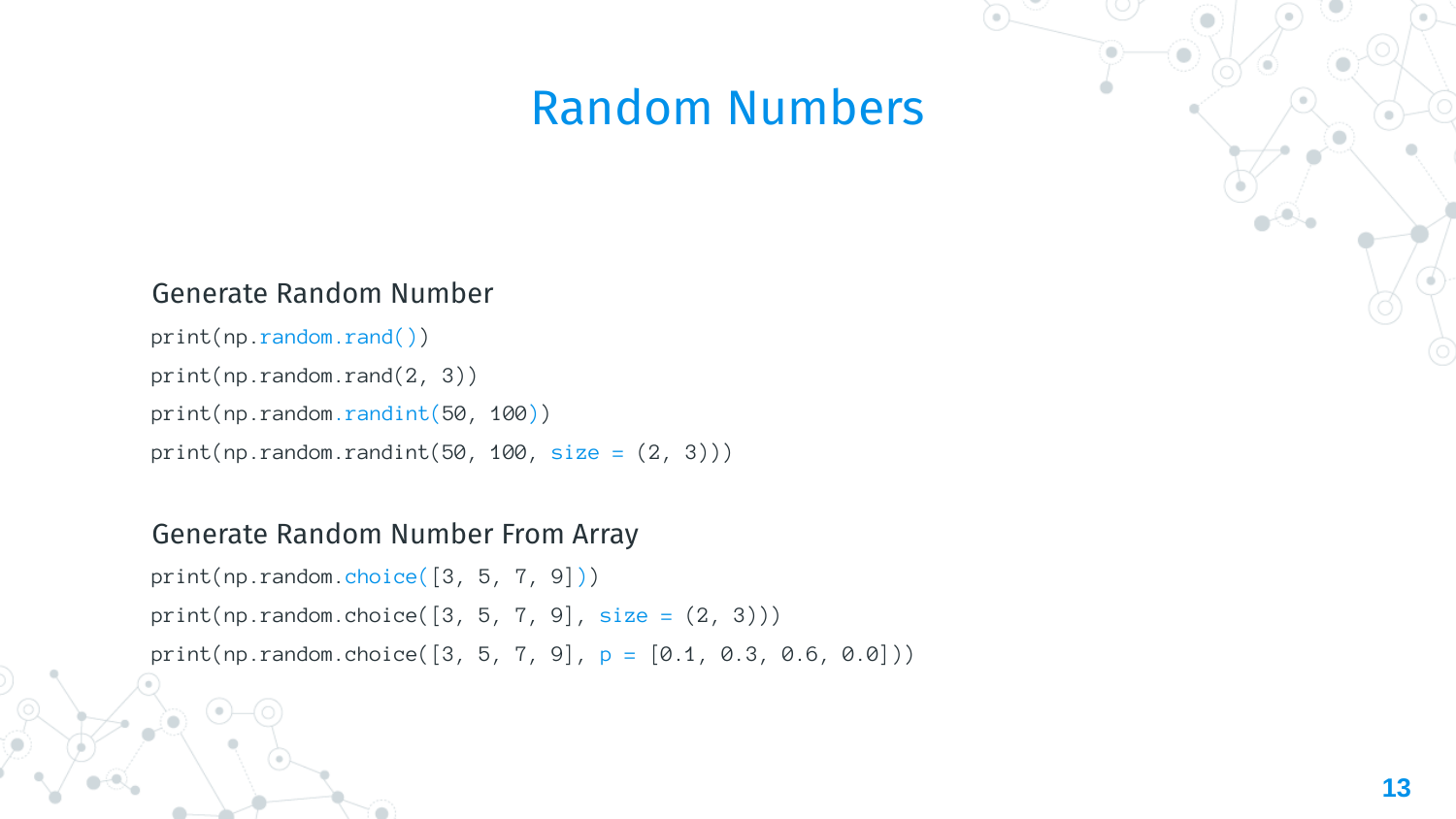

# Random Numbers
Generate Random Number
print(np.random.rand())
print(np.random.rand(2, 3))
print(np.random.randint(50, 100))
print(np.random.randint(50, 100, size = (2, 3)))

Generate Random Number From Array
print(np.random.choice([3, 5, 7, 9]))
print(np.random.choice([3, 5, 7, 9], size = (2, 3)))
print(np.random.choice([3, 5, 7, 9], p = [0.1, 0.3, 0.6, 0.0]))
13